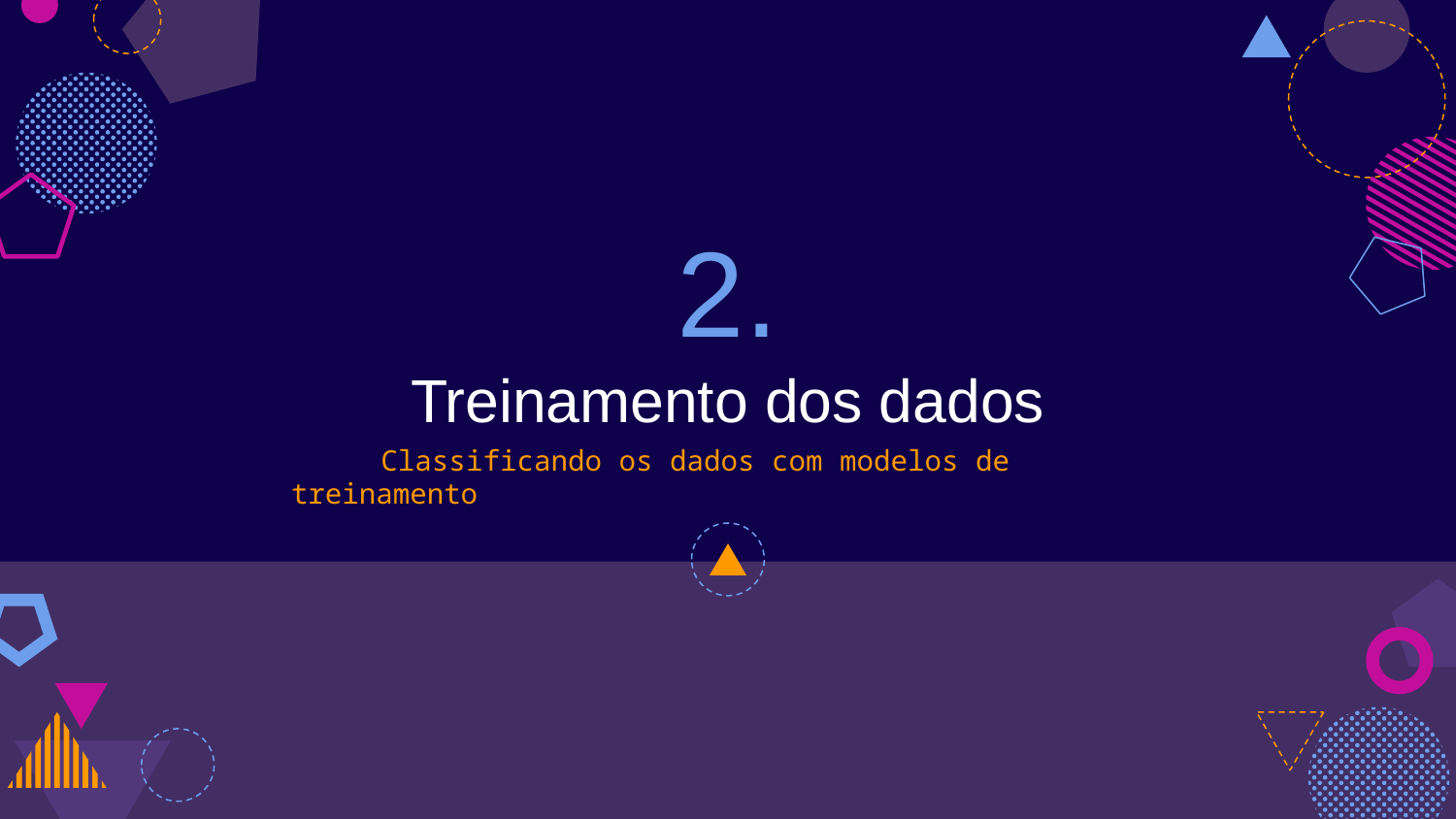

# 2.
Treinamento dos dados
 Classificando os dados com modelos de treinamento